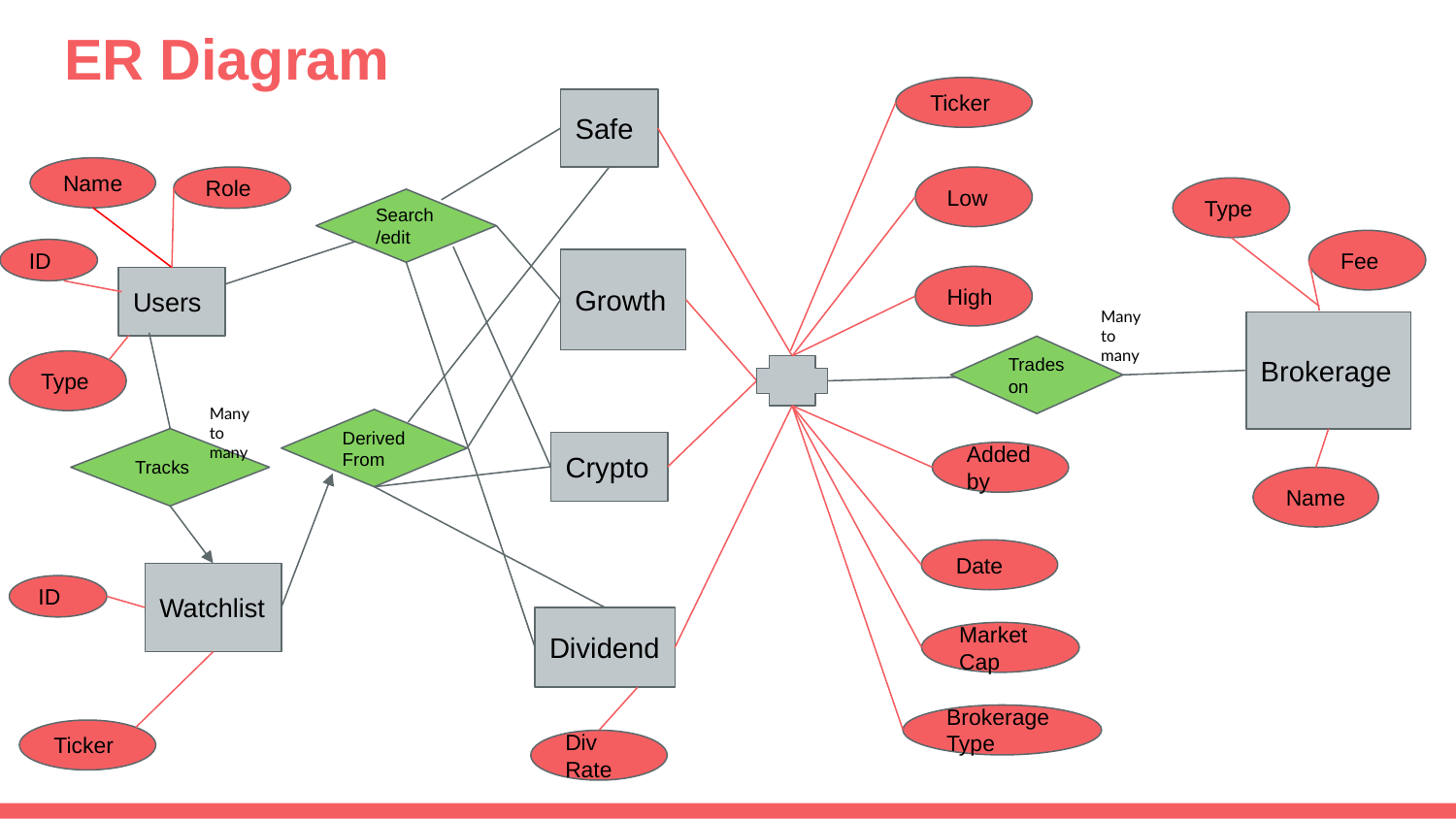

# ER Diagram
Ticker
Safe
Name
Role
Low
Type
Search/edit
Fee
ID
Growth
High
Users
Many to many
Brokerage
Trades on
Type

Many to many
Derived From
Tracks
Crypto
Added by
Name
Date
Watchlist
ID
Dividend
Market Cap
Brokerage Type
Ticker
Div Rate